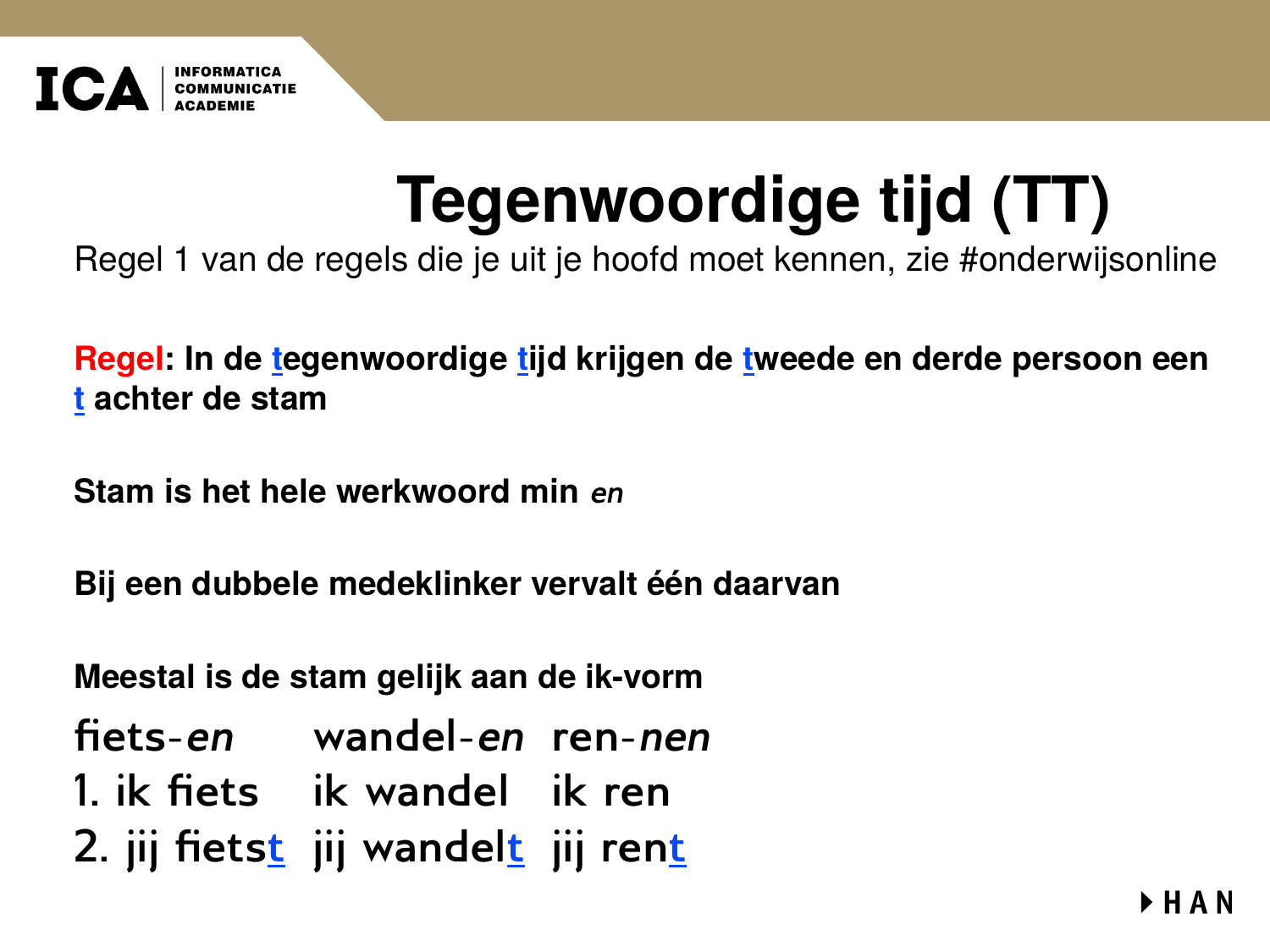

# Tegenwoordige tijd (TT)
Regel 1 van de regels die je uit je hoofd moet kennen, zie #onderwijsonline
Regel: In de tegenwoordige tijd krijgen de tweede en derde persoon een t achter de stam

Stam is het hele werkwoord min en

Bij een dubbele medeklinker vervalt één daarvan

Meestal is de stam gelijk aan de ik-vorm
fiets-en	wandel-en	ren-nen
1. ik fiets 	ik wandel 	ik ren
2. jij fietst 	jij wandelt 	jij rent